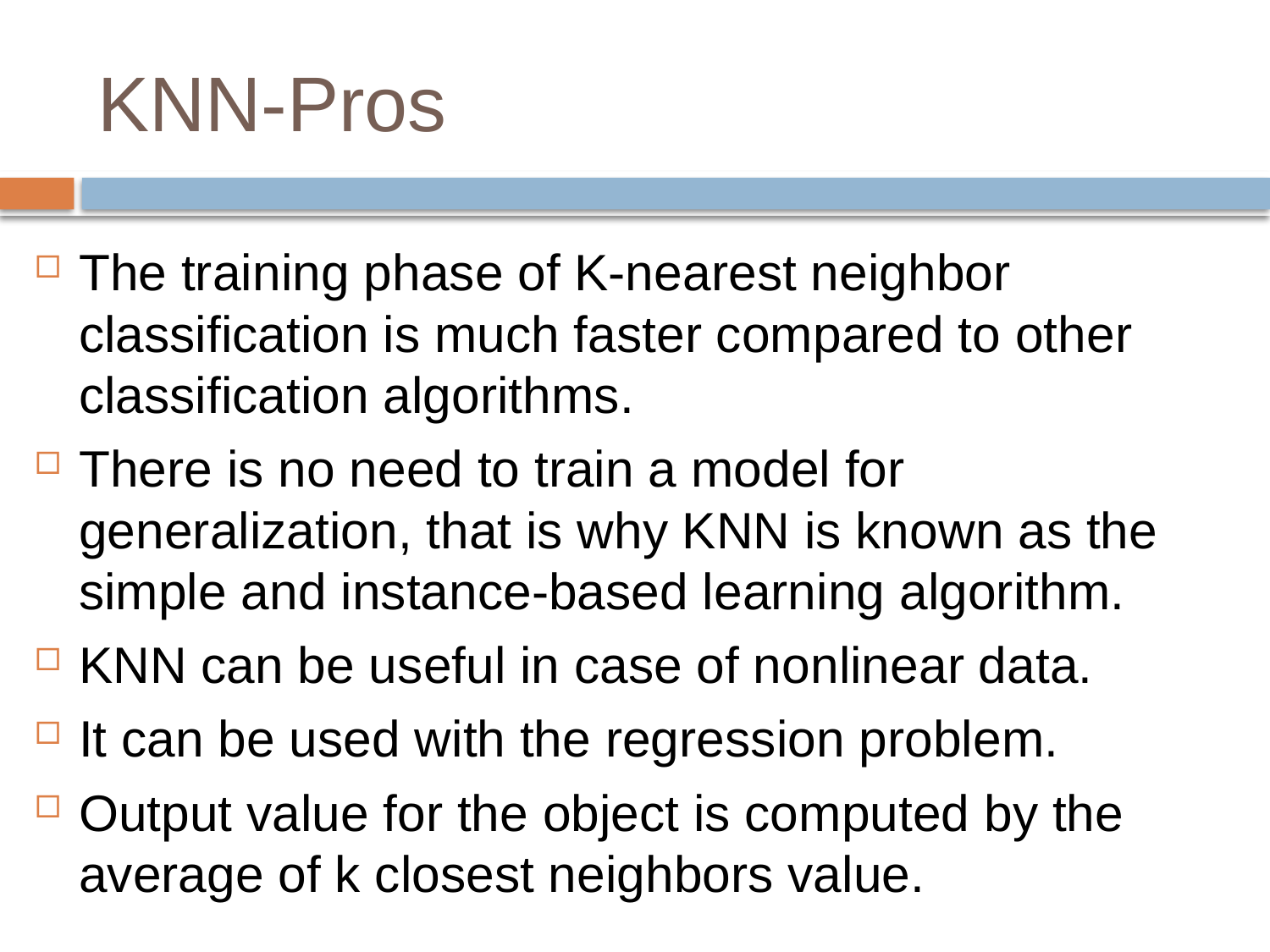

# KNN-Pros
The training phase of K-nearest neighbor classification is much faster compared to other classification algorithms.
There is no need to train a model for generalization, that is why KNN is known as the simple and instance-based learning algorithm.
KNN can be useful in case of nonlinear data.
It can be used with the regression problem.
Output value for the object is computed by the average of k closest neighbors value.